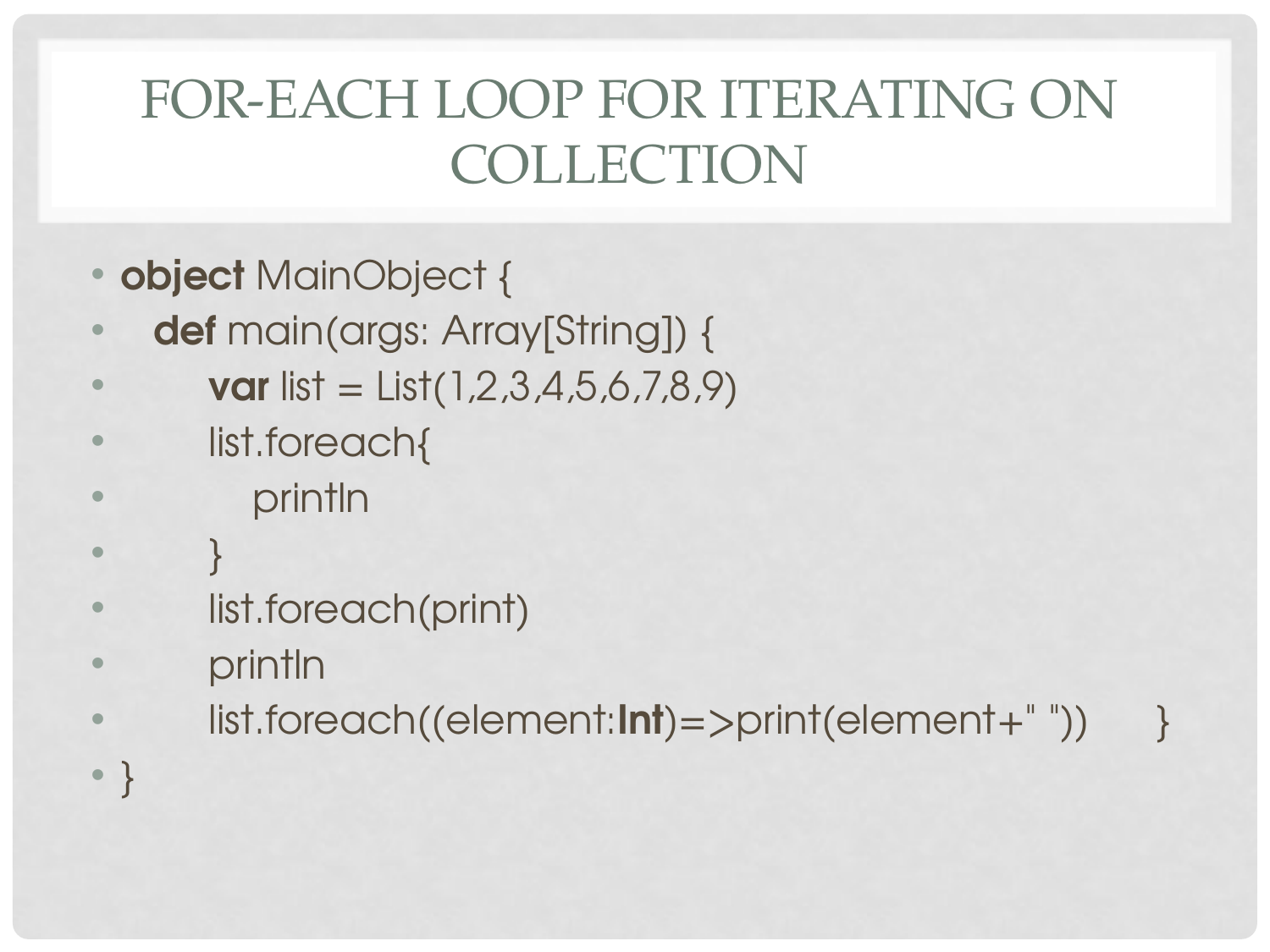

# for-each loop for Iterating on Collection
object MainObject {
   def main(args: Array[String]) {
        var list = List(1,2,3,4,5,6,7,8,9)
        list.foreach{
            println
        }
        list.foreach(print)
        println
        list.foreach((element:Int)=>print(element+" "))      }
}